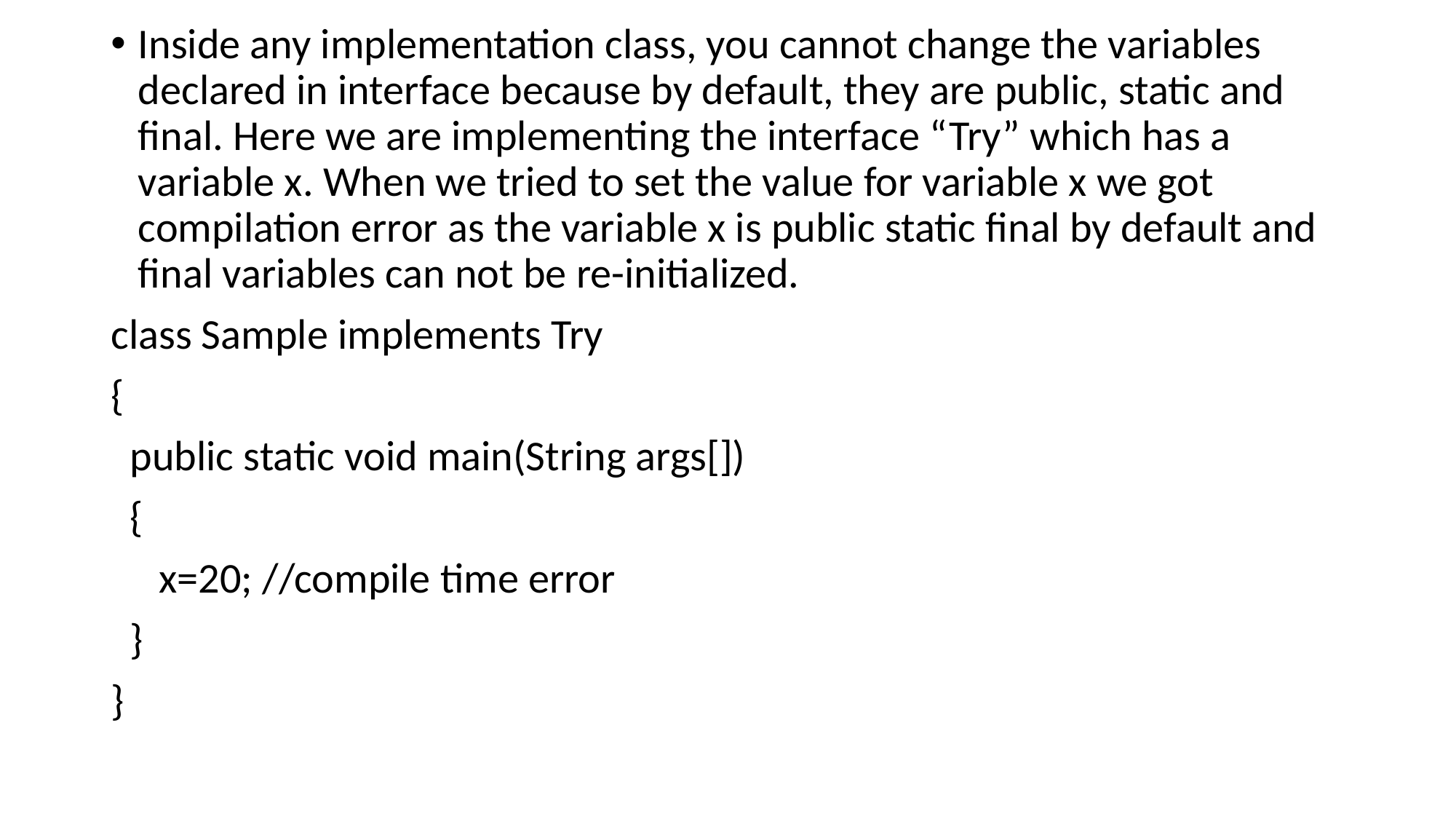

Inside any implementation class, you cannot change the variables declared in interface because by default, they are public, static and final. Here we are implementing the interface “Try” which has a variable x. When we tried to set the value for variable x we got compilation error as the variable x is public static final by default and final variables can not be re-initialized.
class Sample implements Try
{
  public static void main(String args[])
  {
     x=20; //compile time error
  }
}